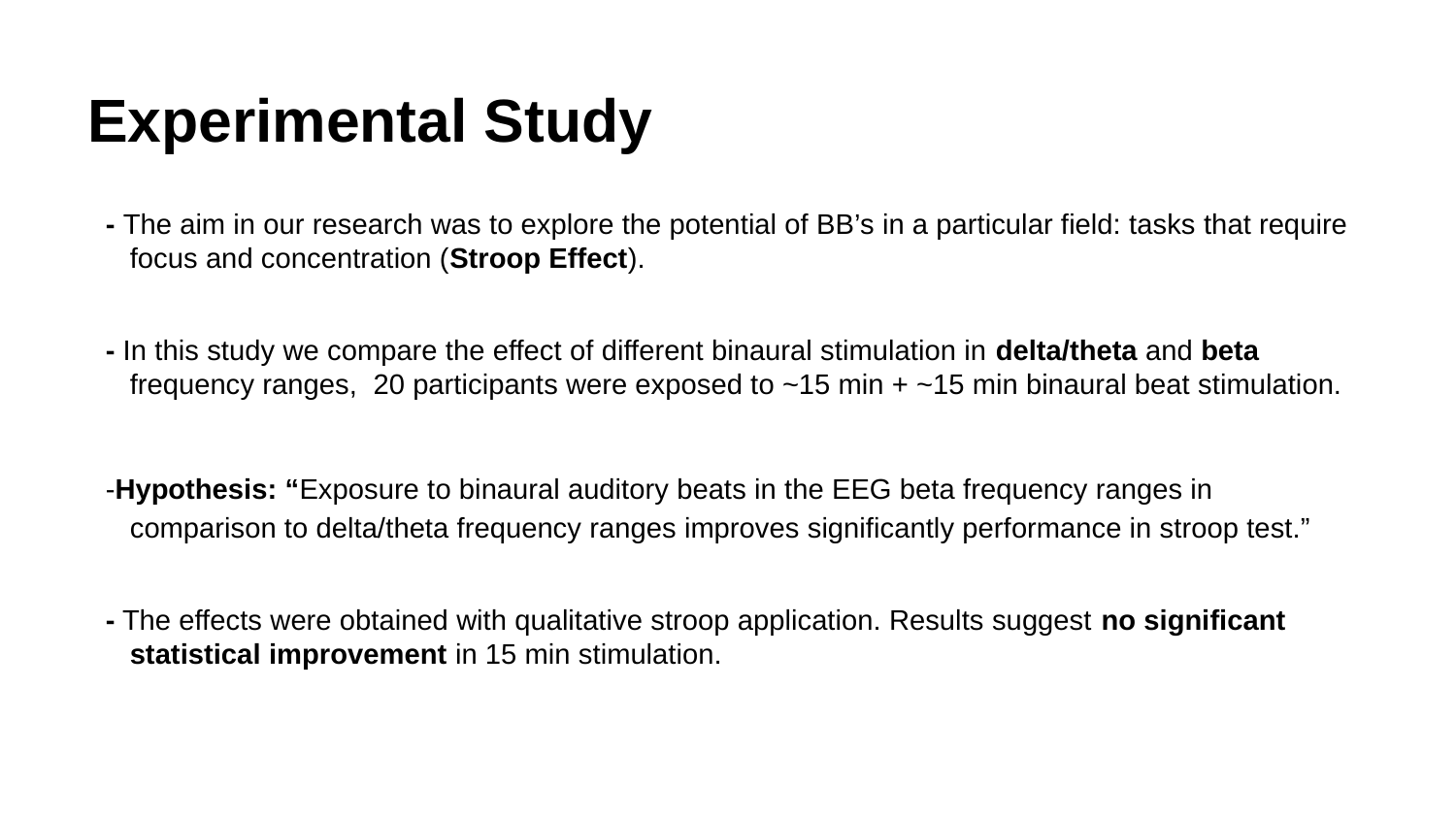

# Experimental Study
- The aim in our research was to explore the potential of BB’s in a particular field: tasks that require focus and concentration (Stroop Effect).

- In this study we compare the effect of different binaural stimulation in delta/theta and beta frequency ranges,  20 participants were exposed to ~15 min + ~15 min binaural beat stimulation.

-Hypothesis: “Exposure to binaural auditory beats in the EEG beta frequency ranges in comparison to delta/theta frequency ranges improves significantly performance in stroop test.”

- The effects were obtained with qualitative stroop application. Results suggest no significant statistical improvement in 15 min stimulation.